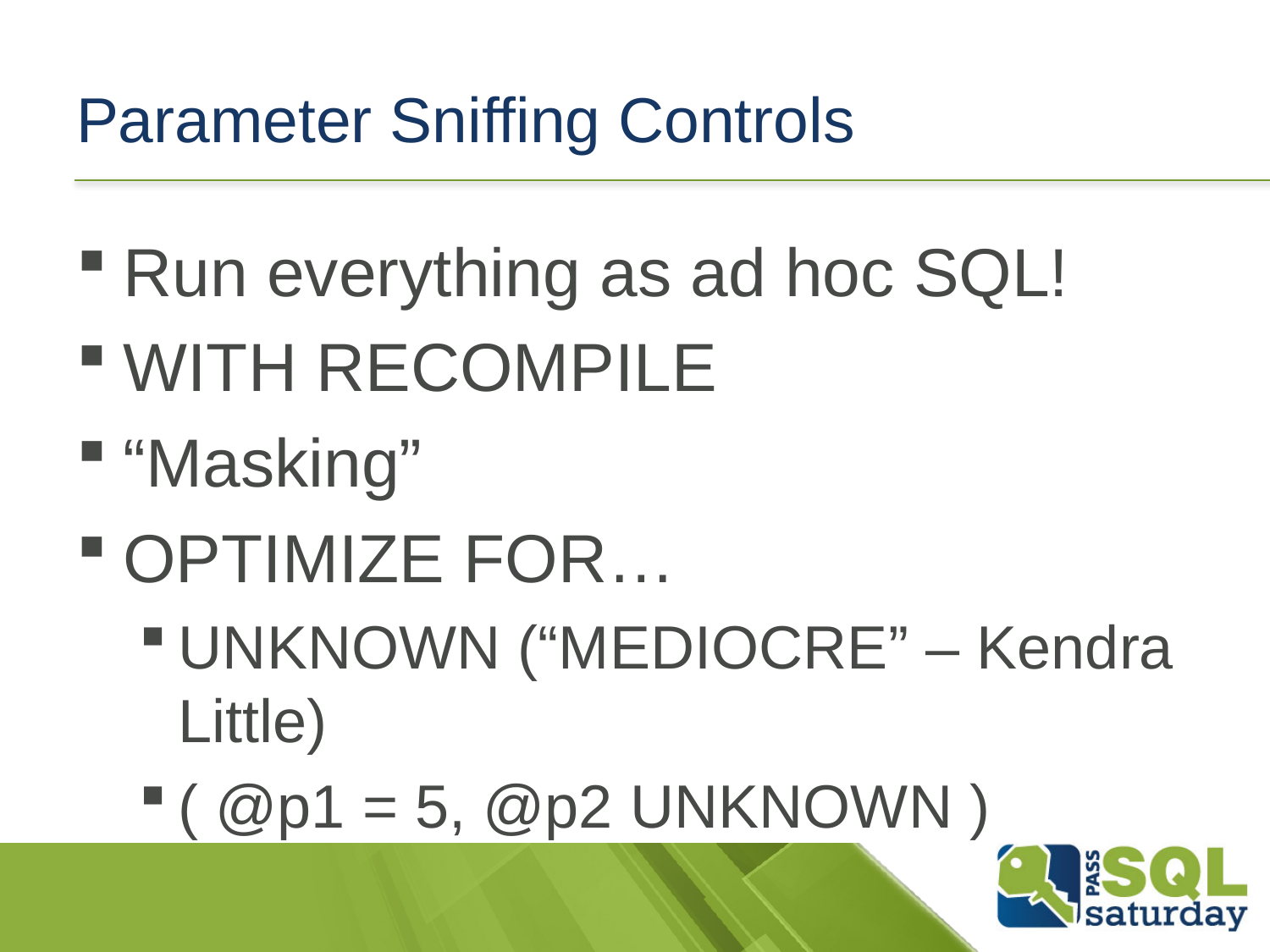

# Parameter Sniffing Controls
Run everything as ad hoc SQL!
WITH RECOMPILE
“Masking”
OPTIMIZE FOR…
UNKNOWN (“MEDIOCRE” – Kendra Little)
( @p1 = 5, @p2 UNKNOWN )